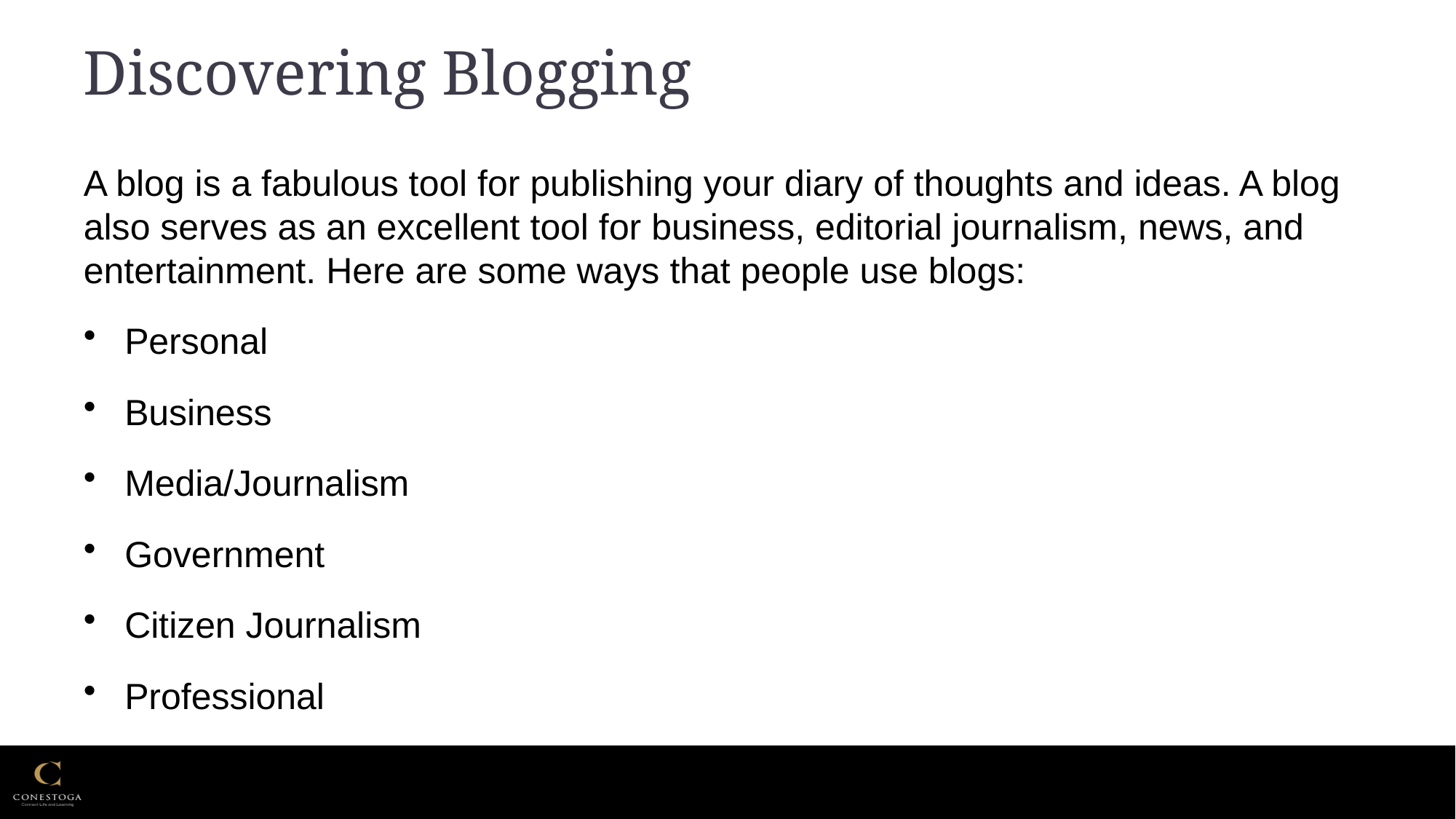

# Discovering Blogging
A blog is a fabulous tool for publishing your diary of thoughts and ideas. A blog also serves as an excellent tool for business, editorial journalism, news, and entertainment. Here are some ways that people use blogs:
Personal
Business
Media/Journalism
Government
Citizen Journalism
Professional